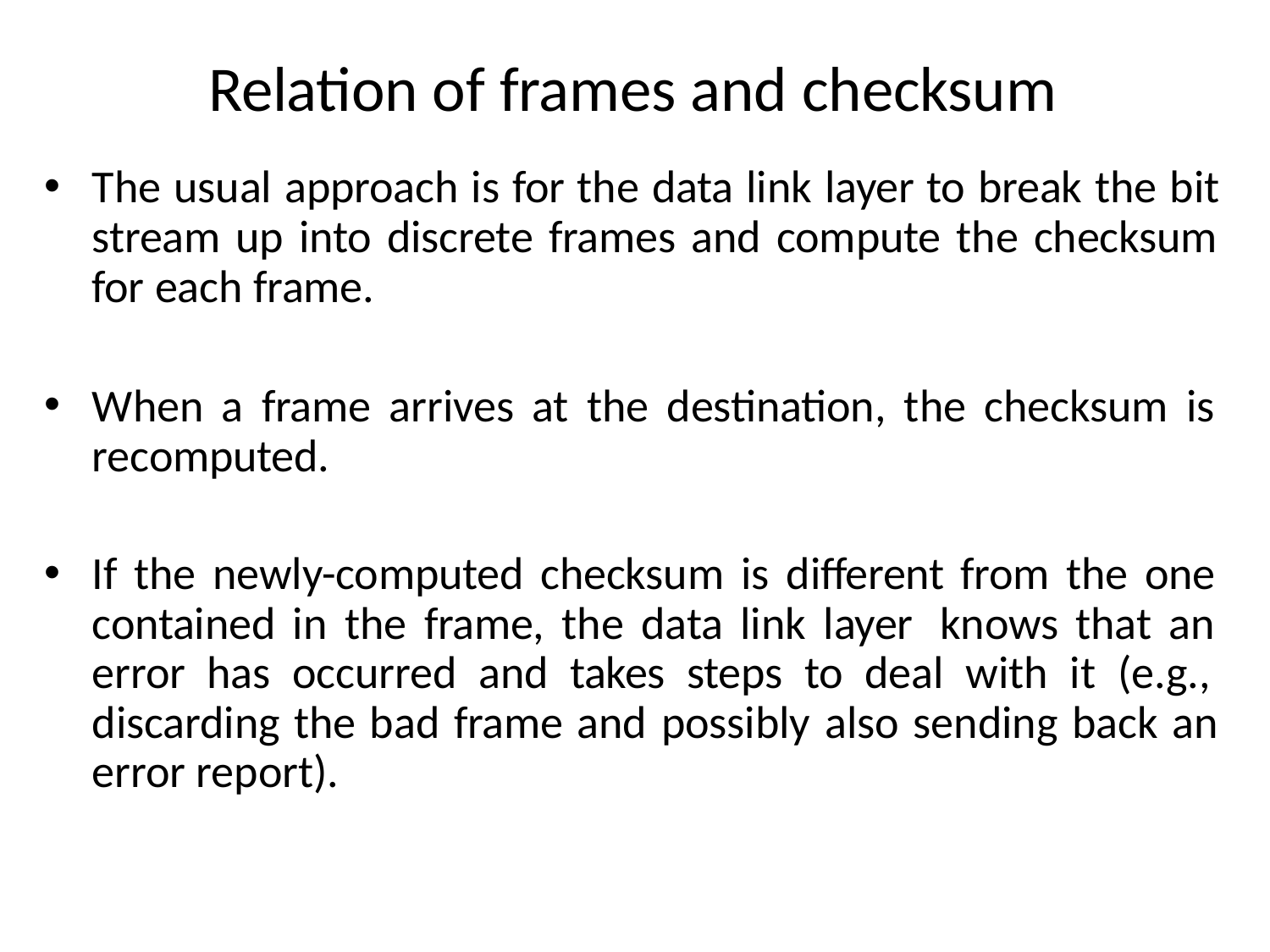

# Relation of frames and checksum
The usual approach is for the data link layer to break the bit  stream up into discrete frames and compute the checksum  for each frame.

When a frame arrives at the destination, the checksum is  recomputed.

If the newly-computed checksum is different from the one  contained in the frame, the data link layer knows that an  error has occurred and takes steps to deal with it (e.g.,  discarding the bad frame and possibly also sending back an  error report).